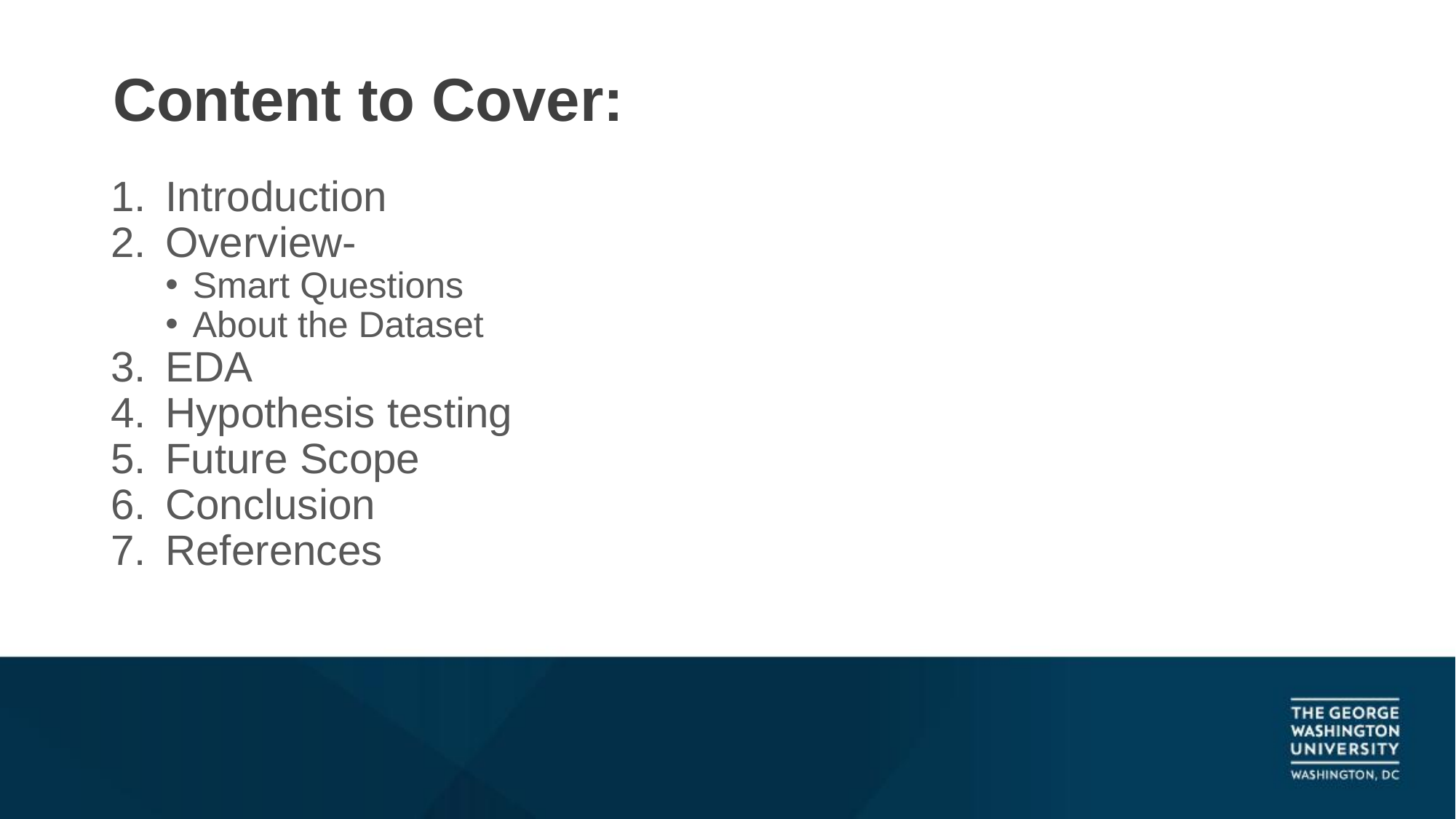

# Content to Cover:
Introduction
Overview-
Smart Questions
About the Dataset
EDA
Hypothesis testing
Future Scope
Conclusion
References